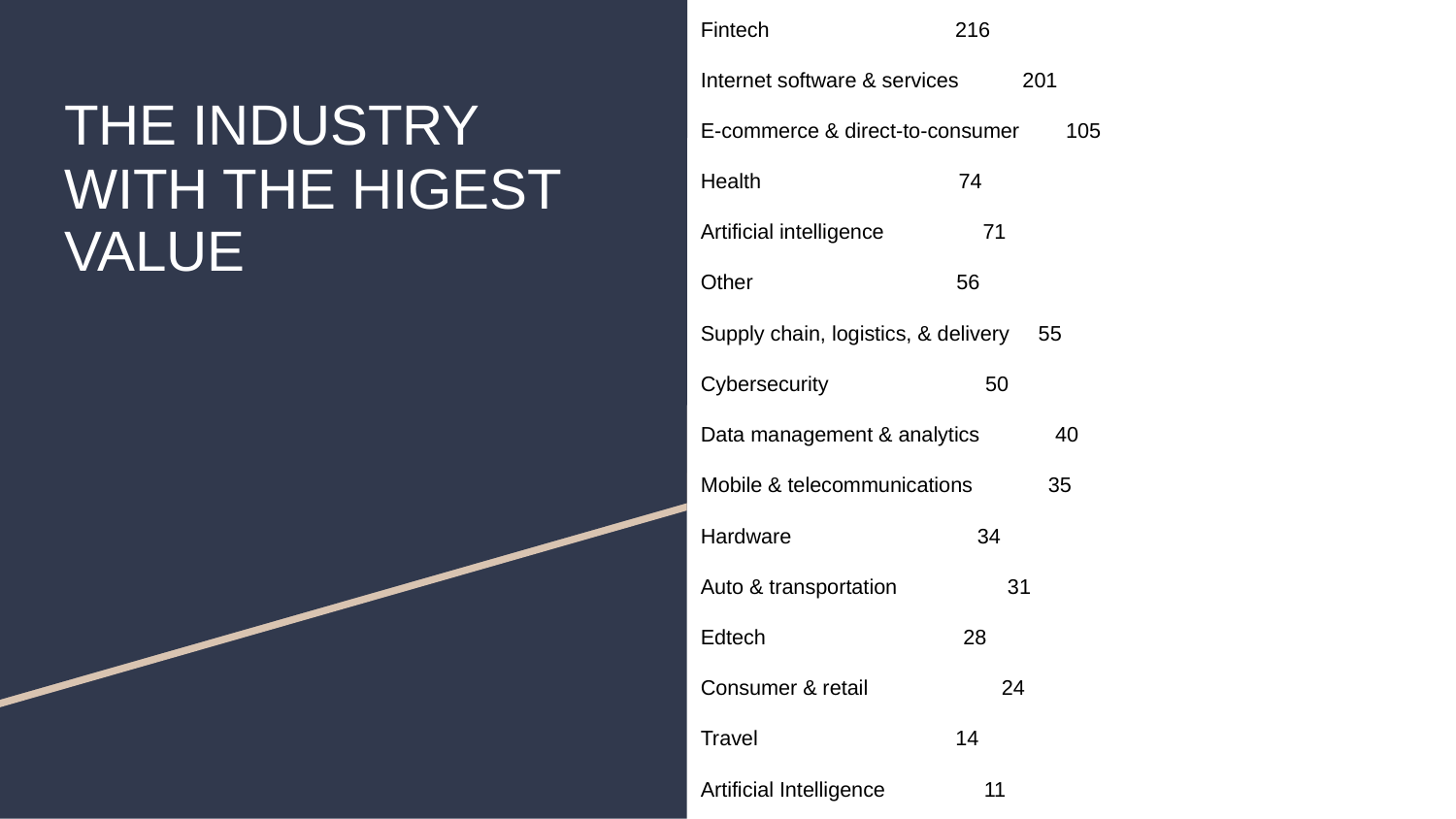

Fintech                                216
Internet software & services           201
E-commerce & direct-to-consumer        105
Health                                  74
Artificial intelligence                 71
Other                                   56
Supply chain, logistics, & delivery     55
Cybersecurity                           50
Data management & analytics             40
Mobile & telecommunications             35
Hardware                                34
Auto & transportation                   31
Edtech                                  28
Consumer & retail                       24
Travel                                  14
Artificial Intelligence                 11

# THE INDUSTRY WITH THE HIGEST VALUE